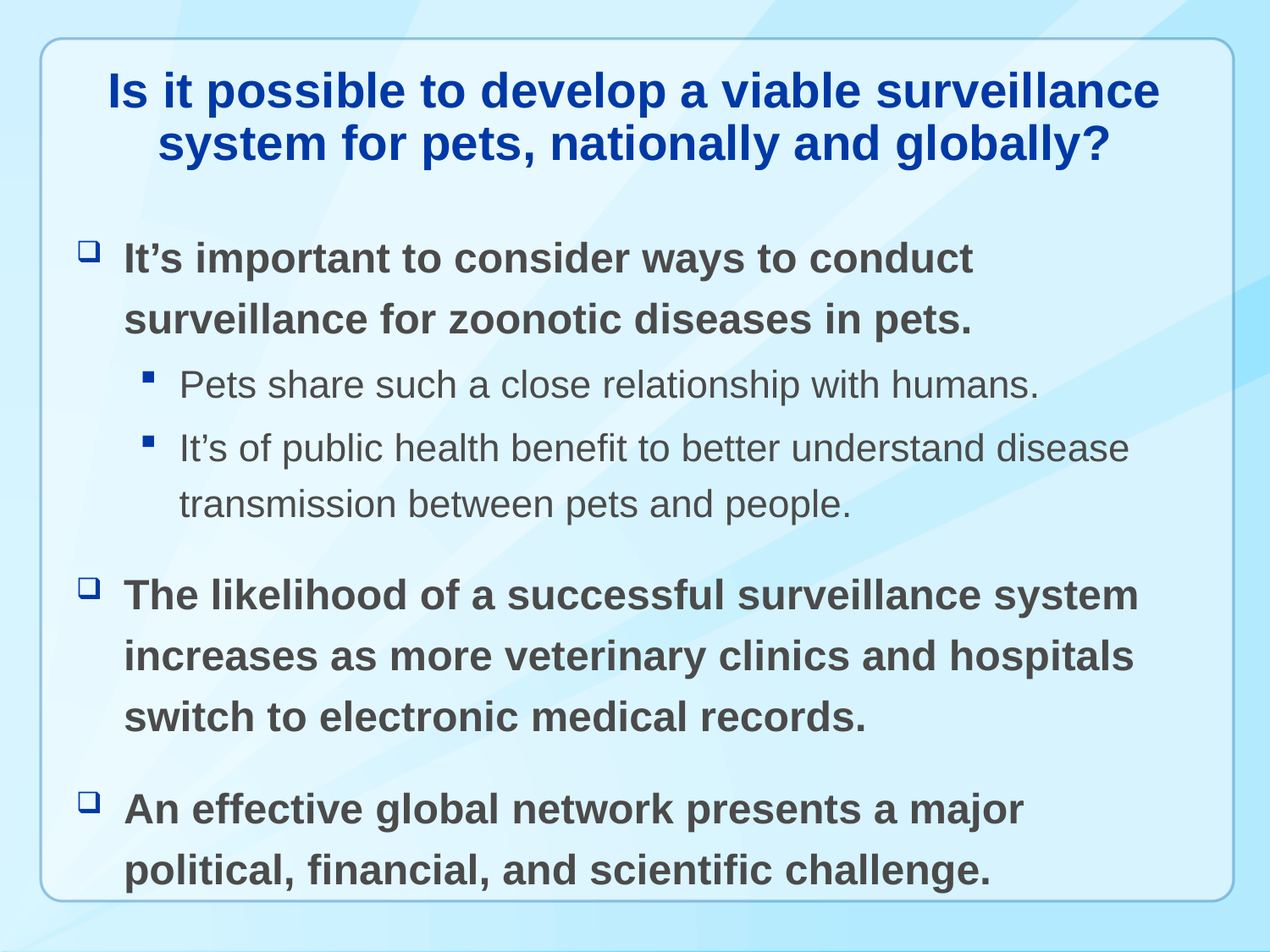

# Is it possible to develop a viable surveillance system for pets, nationally and globally?
It’s important to consider ways to conduct surveillance for zoonotic diseases in pets.
Pets share such a close relationship with humans.
It’s of public health benefit to better understand disease transmission between pets and people.
The likelihood of a successful surveillance system increases as more veterinary clinics and hospitals switch to electronic medical records.
An effective global network presents a major political, financial, and scientific challenge.